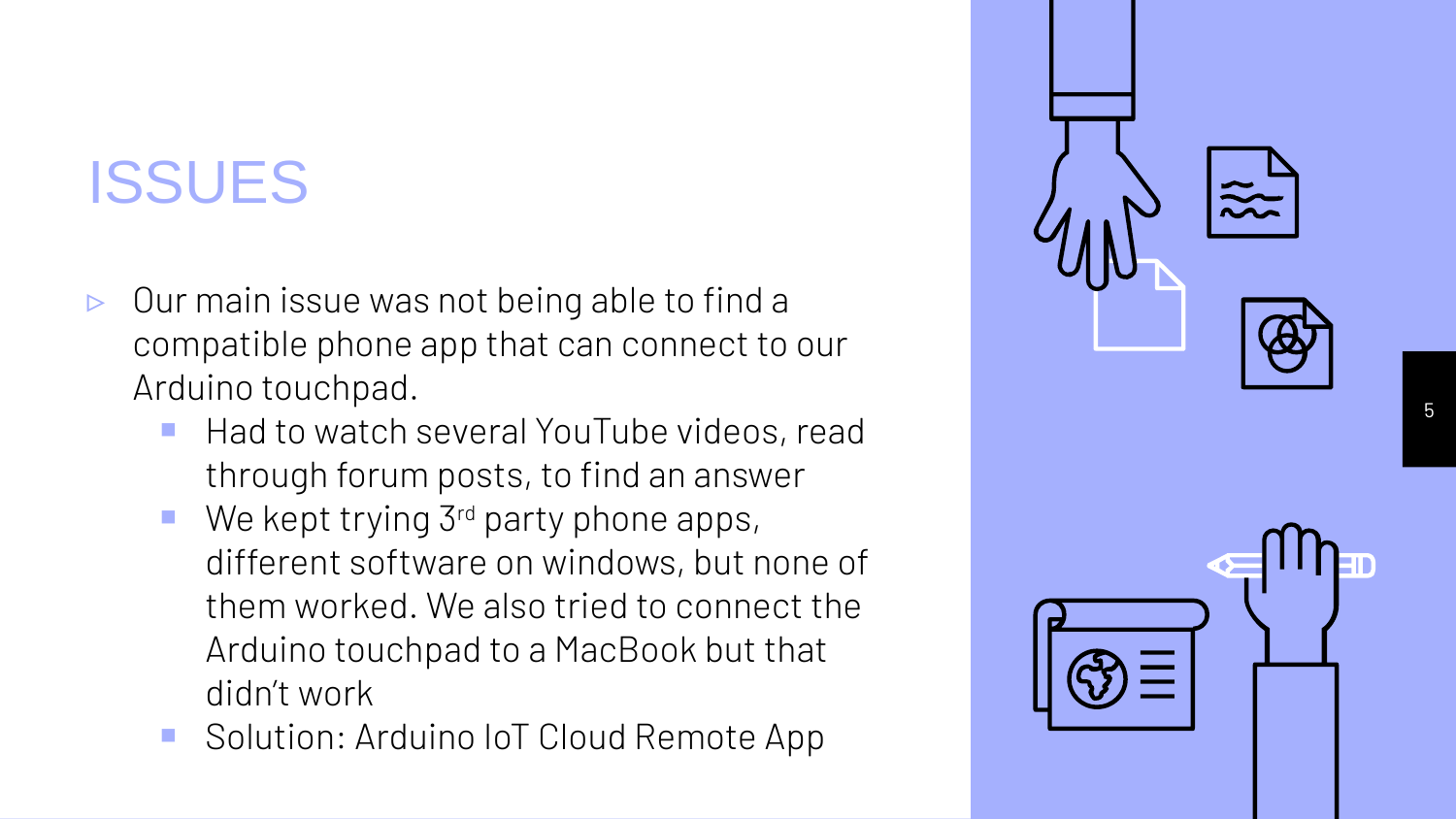

# ISSUES
Our main issue was not being able to find a compatible phone app that can connect to our Arduino touchpad.
Had to watch several YouTube videos, read through forum posts, to find an answer
We kept trying 3rd party phone apps, different software on windows, but none of them worked. We also tried to connect the Arduino touchpad to a MacBook but that didn’t work
Solution: Arduino IoT Cloud Remote App
5